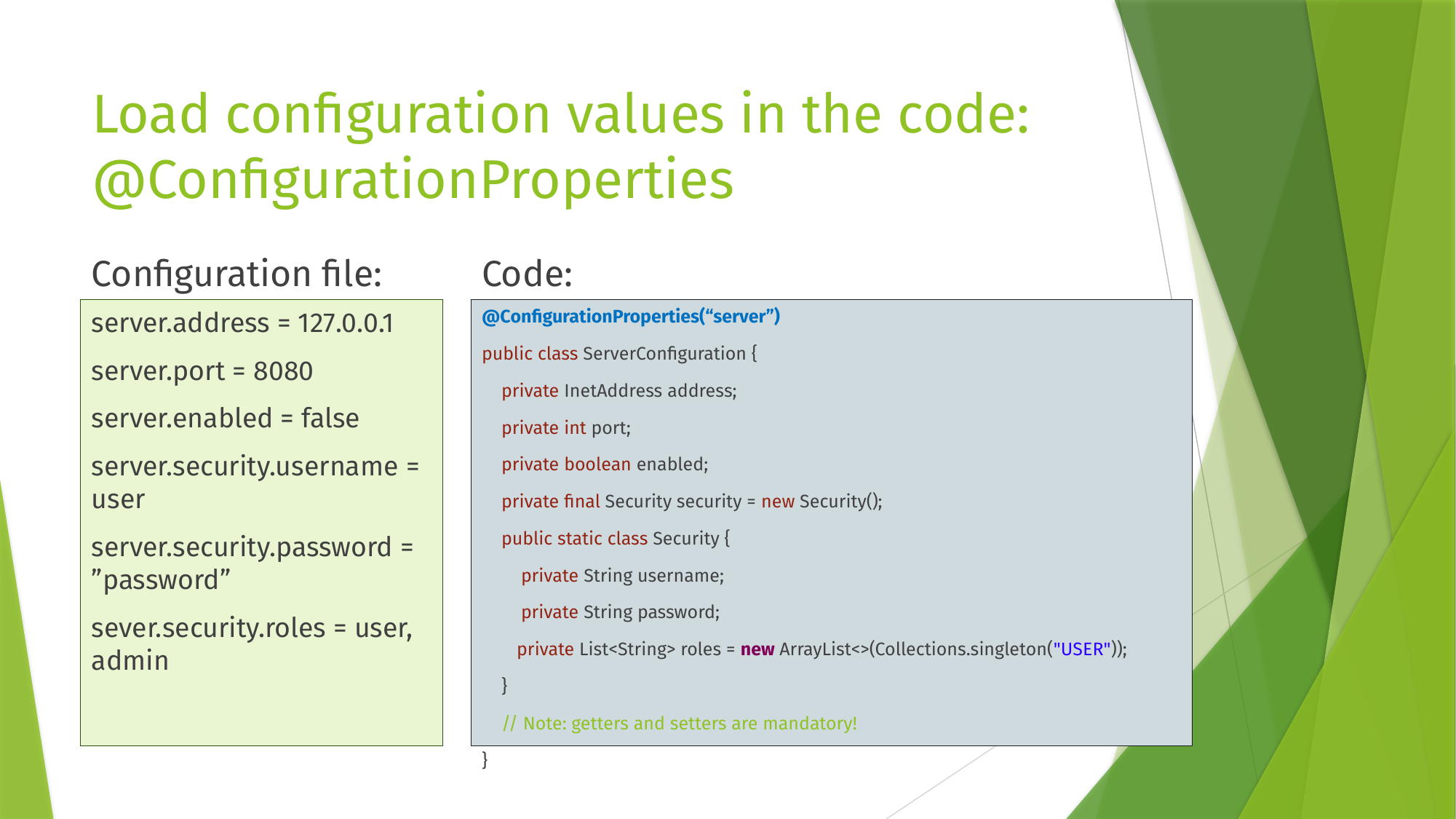

# Load configuration values in the code: @ConfigurationProperties
Configuration file:
Code:
@ConfigurationProperties(“server”)
public class ServerConfiguration {
    private InetAddress address;
    private int port;
    private boolean enabled;
    private final Security security = new Security();
    public static class Security {
        private String username;
        private String password;
        private List<String> roles = new ArrayList<>(Collections.singleton("USER"));
    }
    // Note: getters and setters are mandatory!
}
server.address = 127.0.0.1
server.port = 8080
server.enabled = false
server.security.username = user
server.security.password = ”password”
sever.security.roles = user, admin